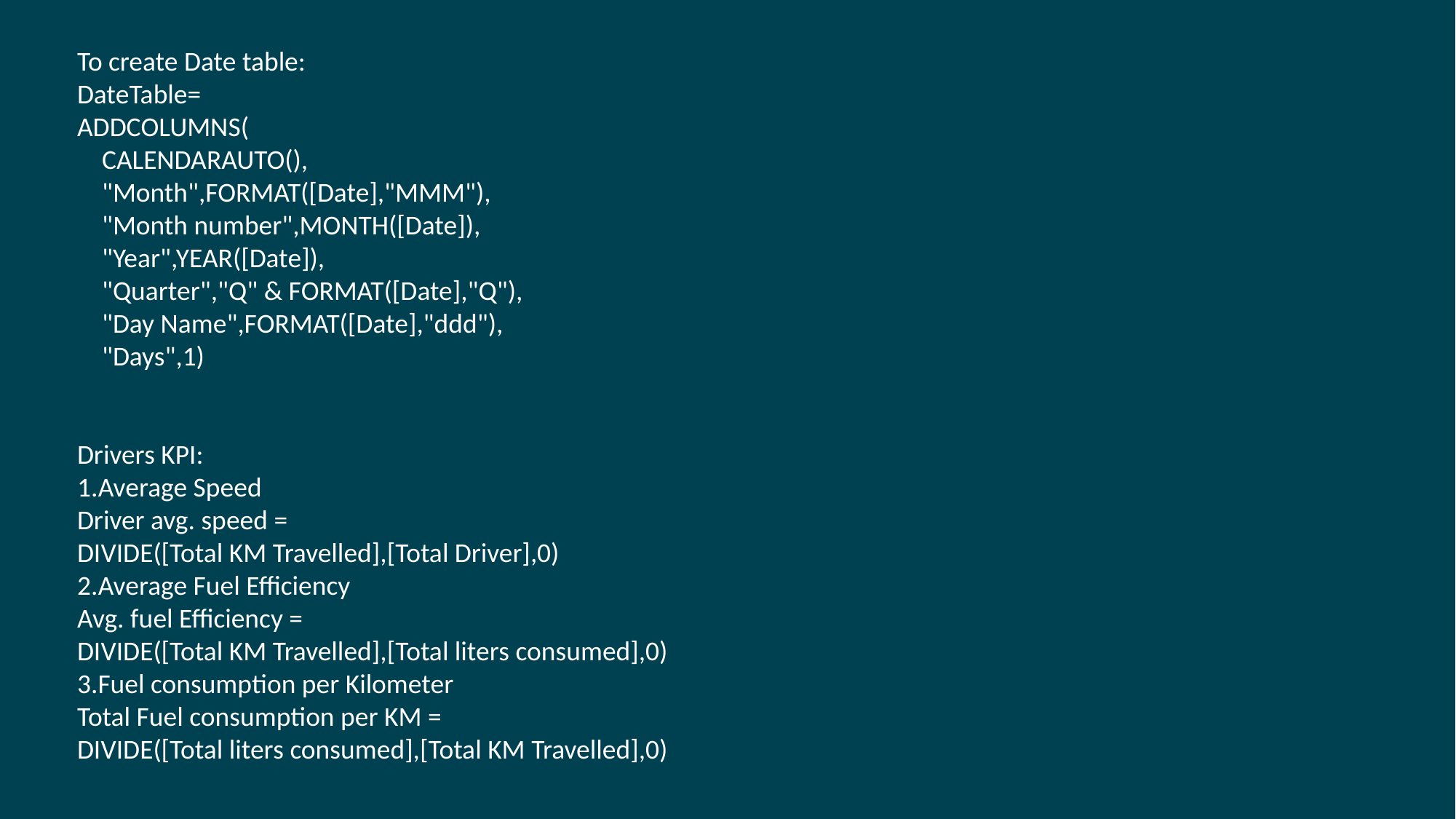

To create Date table:
DateTable=
ADDCOLUMNS(
    CALENDARAUTO(),
    "Month",FORMAT([Date],"MMM"),
    "Month number",MONTH([Date]),
    "Year",YEAR([Date]),
    "Quarter","Q" & FORMAT([Date],"Q"),
    "Day Name",FORMAT([Date],"ddd"),
    "Days",1)

Drivers KPI:
1.Average Speed
Driver avg. speed =
DIVIDE([Total KM Travelled],[Total Driver],0)
2.Average Fuel Efficiency
Avg. fuel Efficiency =
DIVIDE([Total KM Travelled],[Total liters consumed],0)
3.Fuel consumption per Kilometer
Total Fuel consumption per KM =
DIVIDE([Total liters consumed],[Total KM Travelled],0)